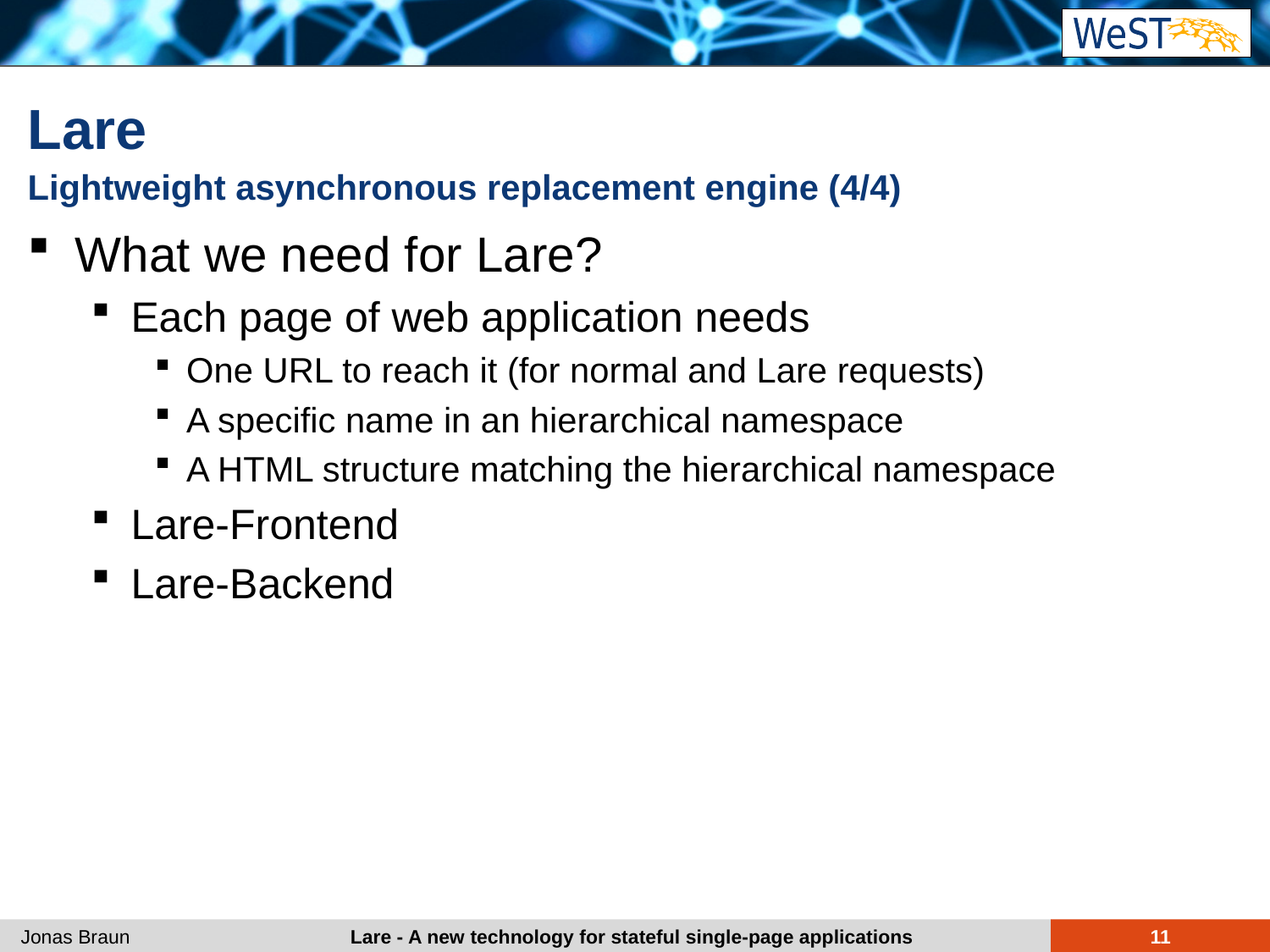

# Lare
Lightweight asynchronous replacement engine (4/4)
What we need for Lare?
Each page of web application needs
One URL to reach it (for normal and Lare requests)
A specific name in an hierarchical namespace
A HTML structure matching the hierarchical namespace
Lare-Frontend
Lare-Backend